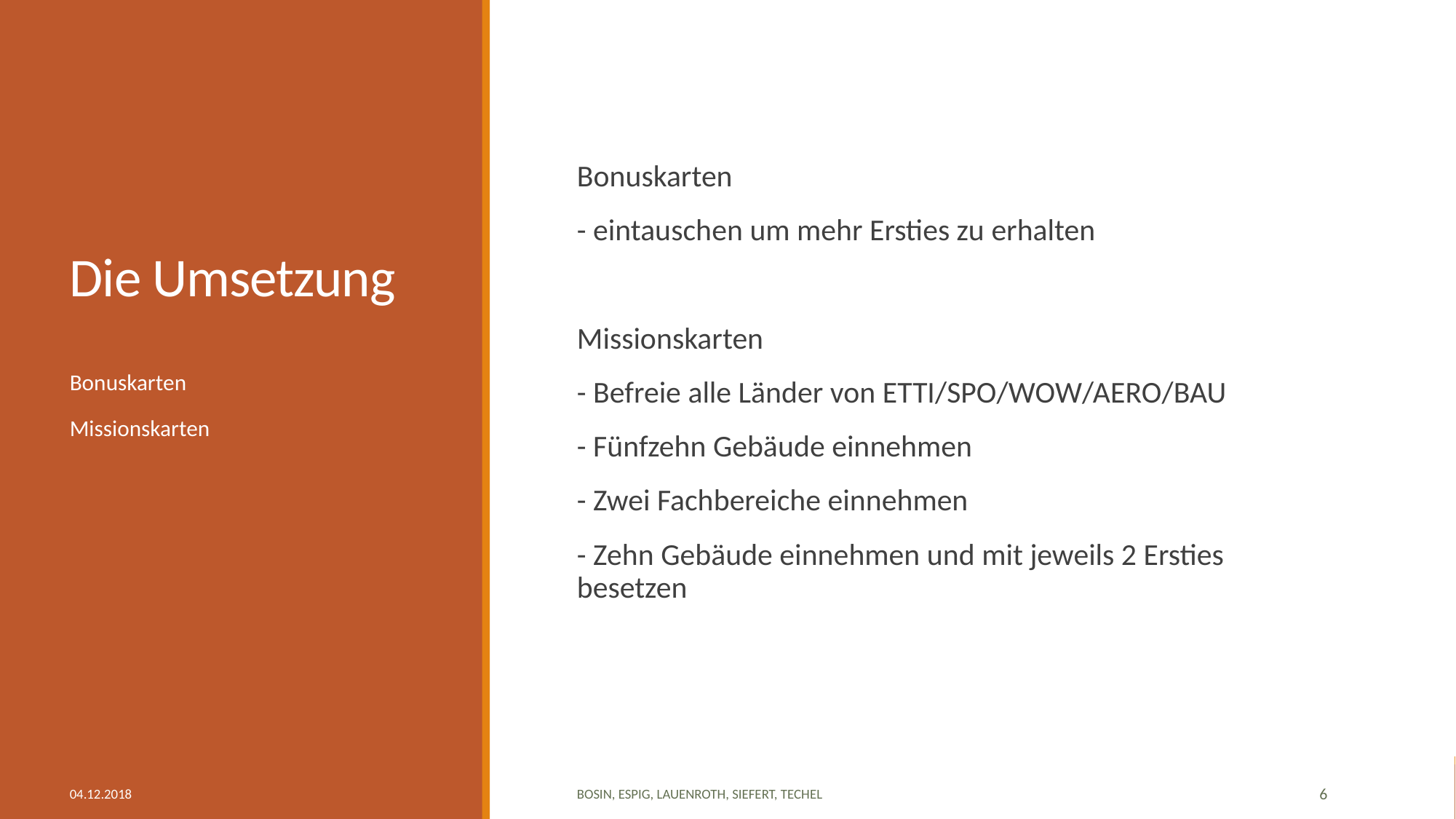

Die Umsetzung
Bonuskarten
- eintauschen um mehr Ersties zu erhalten

Missionskarten
- Befreie alle Länder von ETTI/SPO/WOW/AERO/BAU
- Fünfzehn Gebäude einnehmen
- Zwei Fachbereiche einnehmen
- Zehn Gebäude einnehmen und mit jeweils 2 Ersties besetzen

Bonuskarten
Missionskarten

04.12.2018
Bosin, Espig, Lauenroth, Siefert, Techel
6